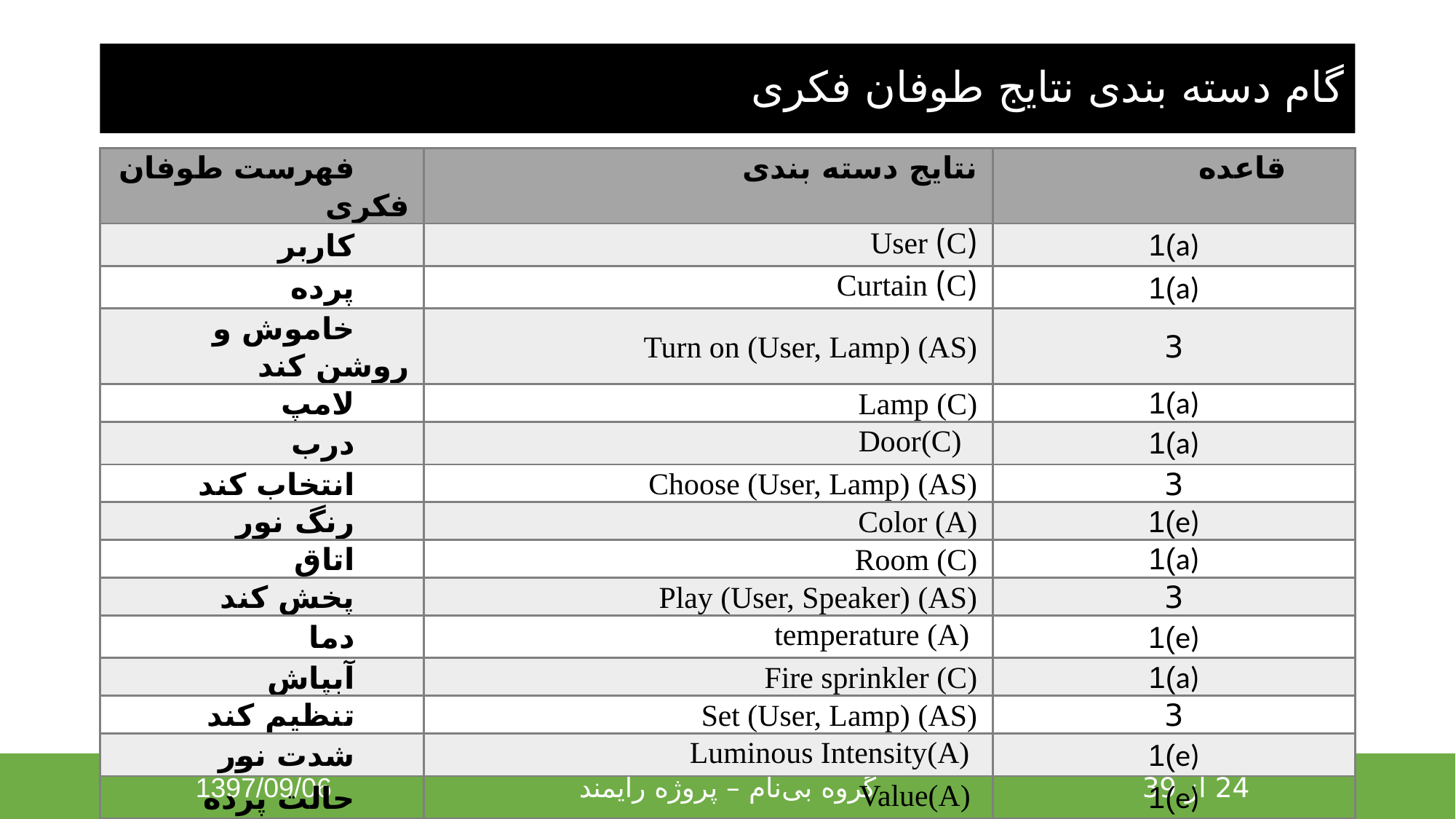

# گام دسته بندی نتایج طوفان فکری
| فهرست طوفان فکری | نتایج دسته بندی | قاعده |
| --- | --- | --- |
| کاربر | (C) User | 1(a) |
| پرده | (C) Curtain | 1(a) |
| خاموش و روشن کند | Turn on (User, Lamp) (AS) | 3 |
| لامپ | Lamp (C) | 1(a) |
| درب | Door(C) | 1(a) |
| انتخاب کند | Choose (User, Lamp) (AS) | 3 |
| رنگ نور | Color (A) | 1(e) |
| اتاق | Room (C) | 1(a) |
| پخش کند | Play (User, Speaker) (AS) | 3 |
| دما | temperature (A) | 1(e) |
| آبپاش | Fire sprinkler (C) | 1(a) |
| تنظیم کند | Set (User, Lamp) (AS) | 3 |
| شدت نور | Luminous Intensity(A) | 1(e) |
| حالت پرده | Value(A) | 1(e) |